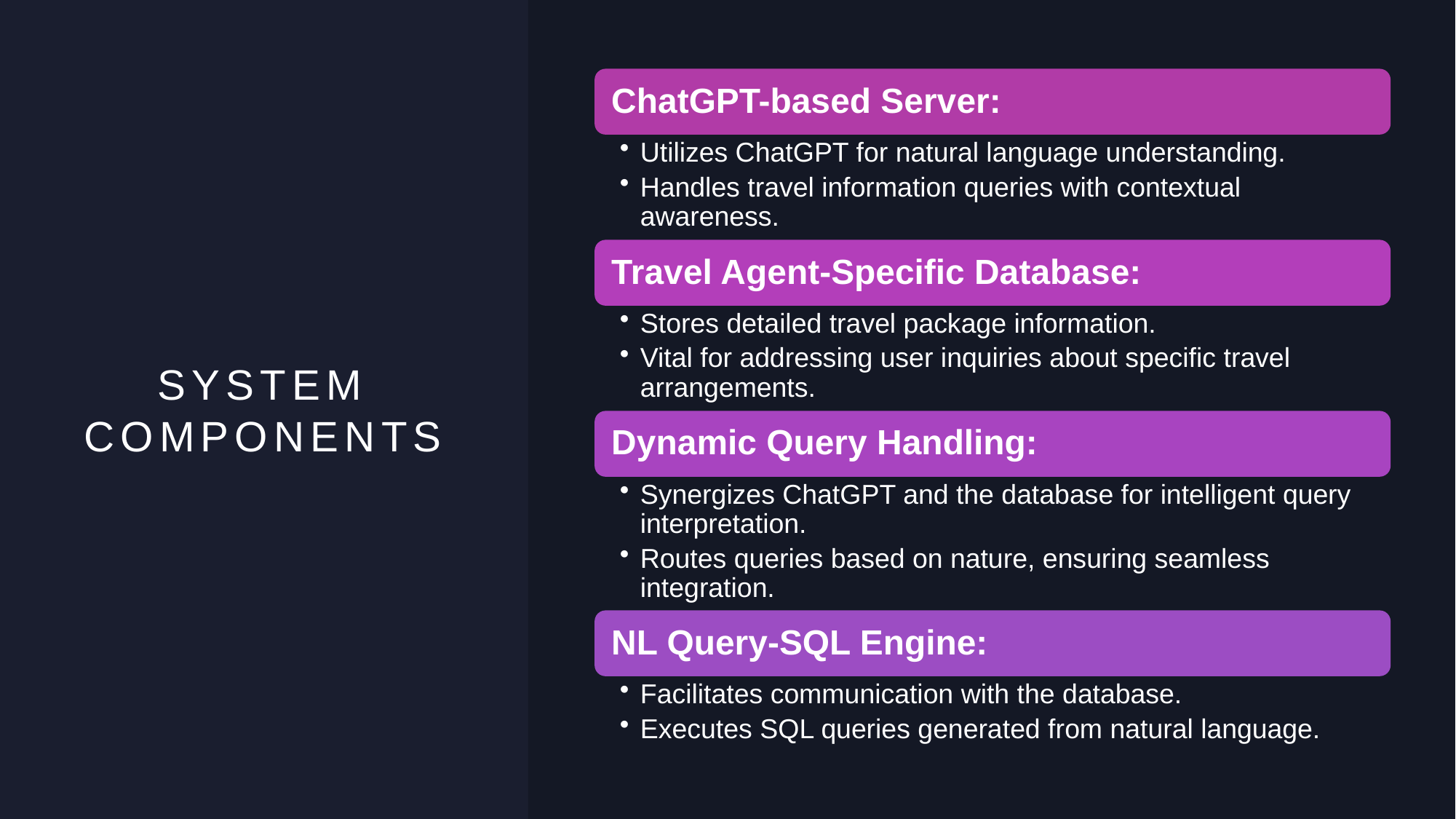

ChatGPT-based Server:
Utilizes ChatGPT for natural language understanding.
Handles travel information queries with contextual awareness.
Travel Agent-Specific Database:
Stores detailed travel package information.
Vital for addressing user inquiries about specific travel arrangements.
Dynamic Query Handling:
Synergizes ChatGPT and the database for intelligent query interpretation.
Routes queries based on nature, ensuring seamless integration.
NL Query-SQL Engine:
Facilitates communication with the database.
Executes SQL queries generated from natural language.
# System components